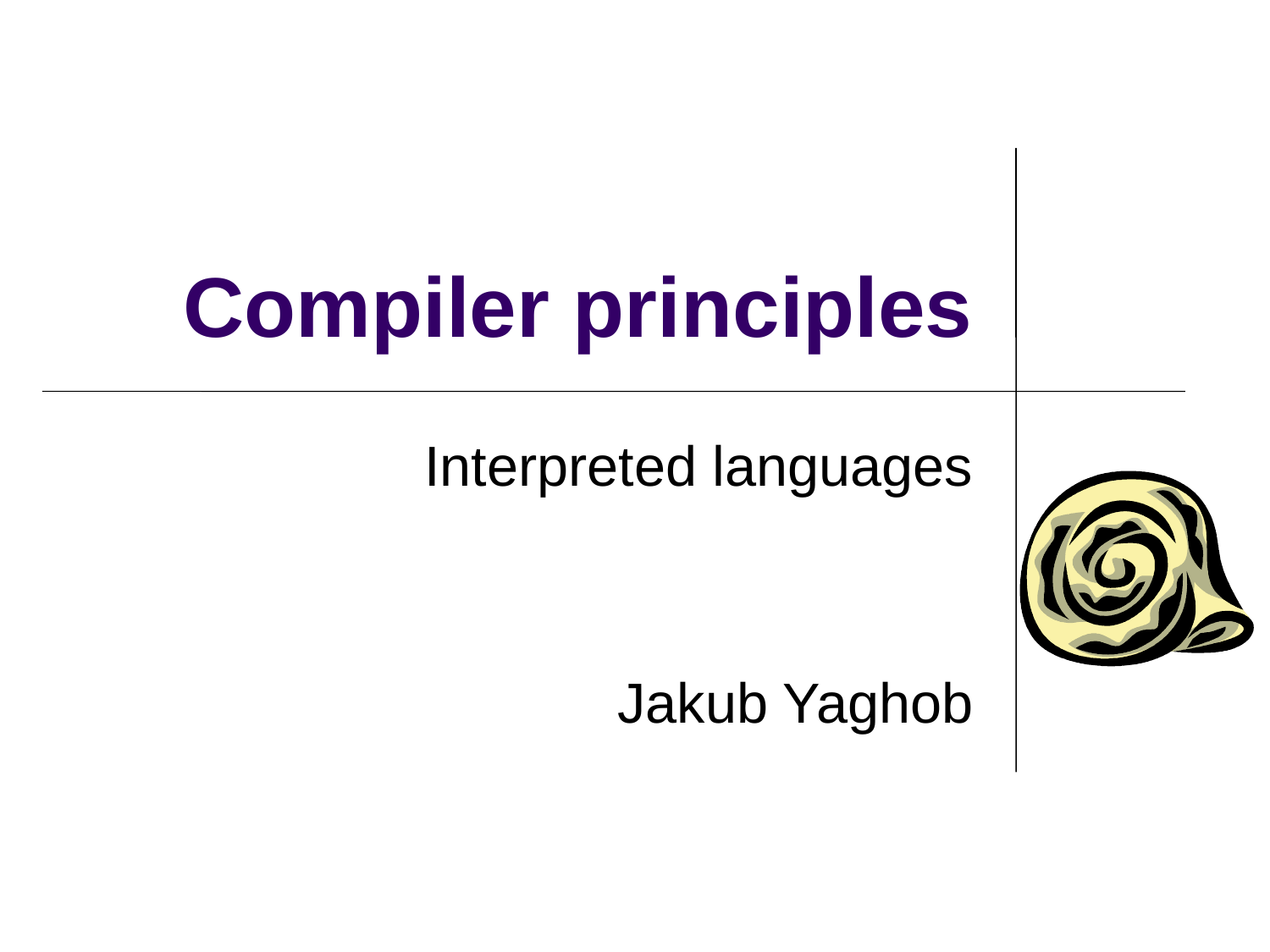

# Compiler principles
Interpreted languages

Jakub Yaghob